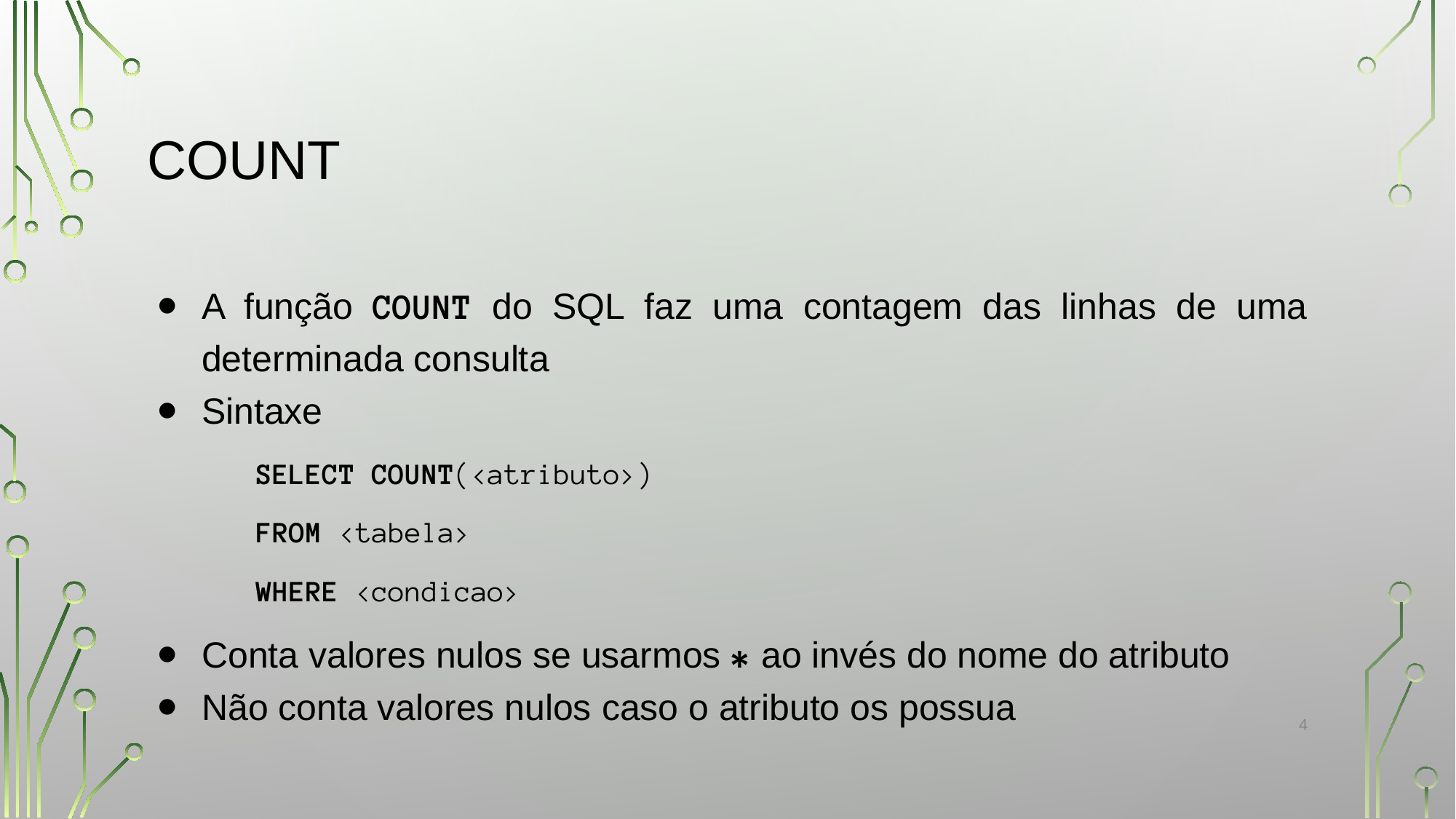

# COUNT
A função COUNT do SQL faz uma contagem das linhas de uma determinada consulta
Sintaxe
SELECT COUNT(<atributo>)
FROM <tabela>
WHERE <condicao>
Conta valores nulos se usarmos * ao invés do nome do atributo
Não conta valores nulos caso o atributo os possua
4